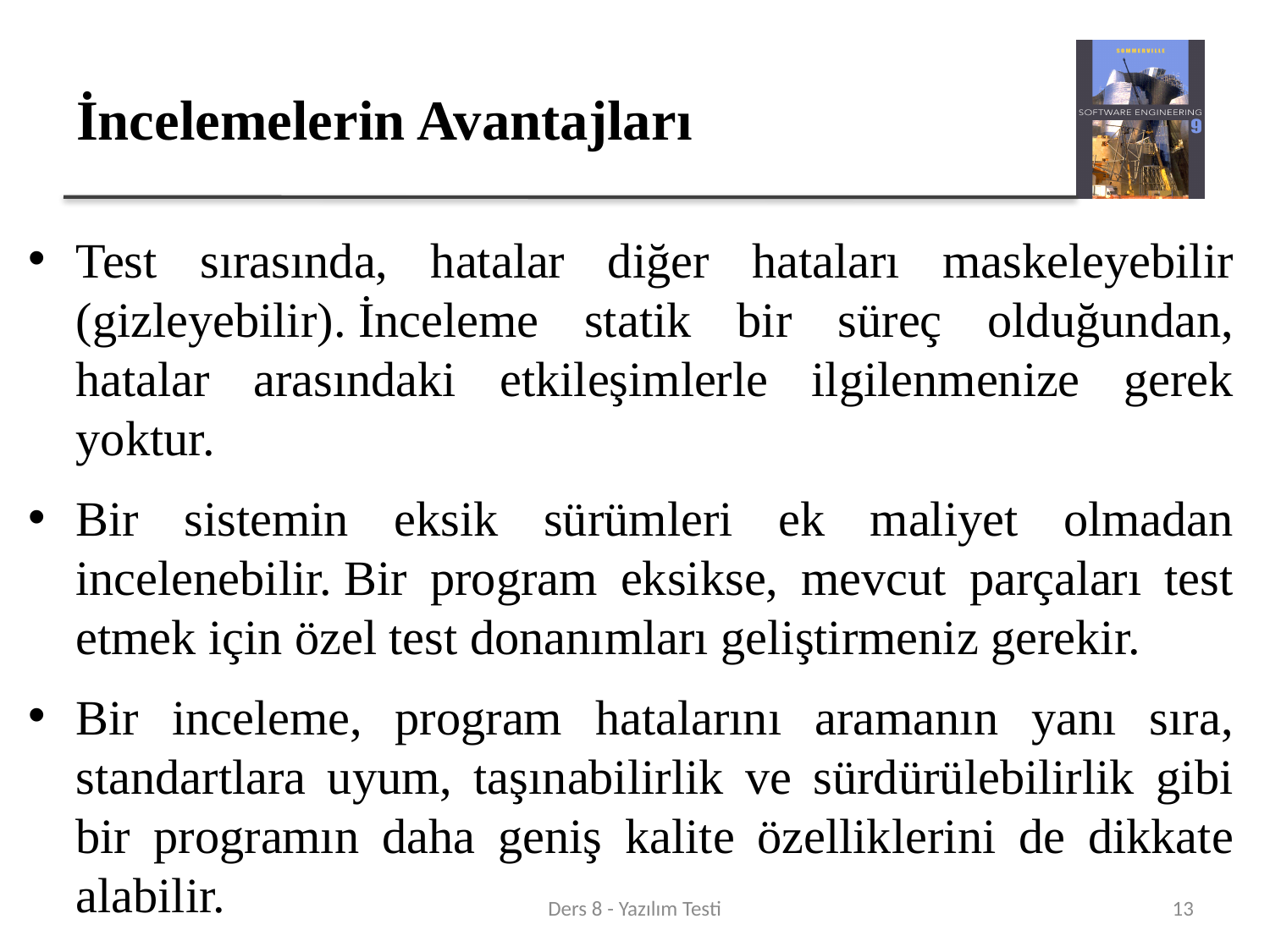

# İncelemelerin Avantajları
Test sırasında, hatalar diğer hataları maskeleyebilir (gizleyebilir). İnceleme statik bir süreç olduğundan, hatalar arasındaki etkileşimlerle ilgilenmenize gerek yoktur.
Bir sistemin eksik sürümleri ek maliyet olmadan incelenebilir. Bir program eksikse, mevcut parçaları test etmek için özel test donanımları geliştirmeniz gerekir.
Bir inceleme, program hatalarını aramanın yanı sıra, standartlara uyum, taşınabilirlik ve sürdürülebilirlik gibi bir programın daha geniş kalite özelliklerini de dikkate alabilir.
Ders 8 - Yazılım Testi
13